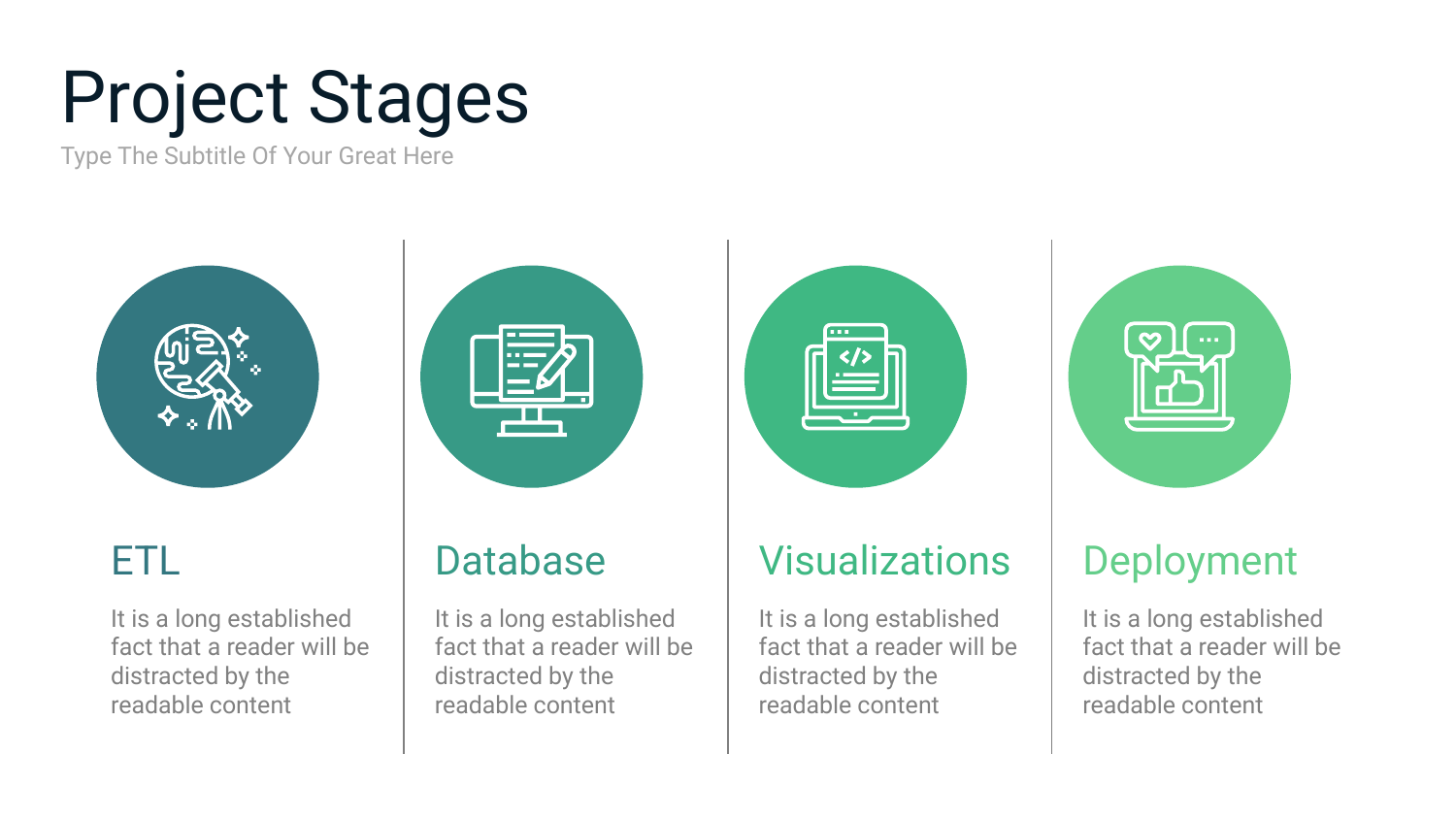

# Project Stages
Type The Subtitle Of Your Great Here

ETL
Database
Visualizations
Deployment
It is a long established fact that a reader will be distracted by the readable content
It is a long established fact that a reader will be distracted by the readable content
It is a long established fact that a reader will be distracted by the readable content
It is a long established fact that a reader will be distracted by the readable content